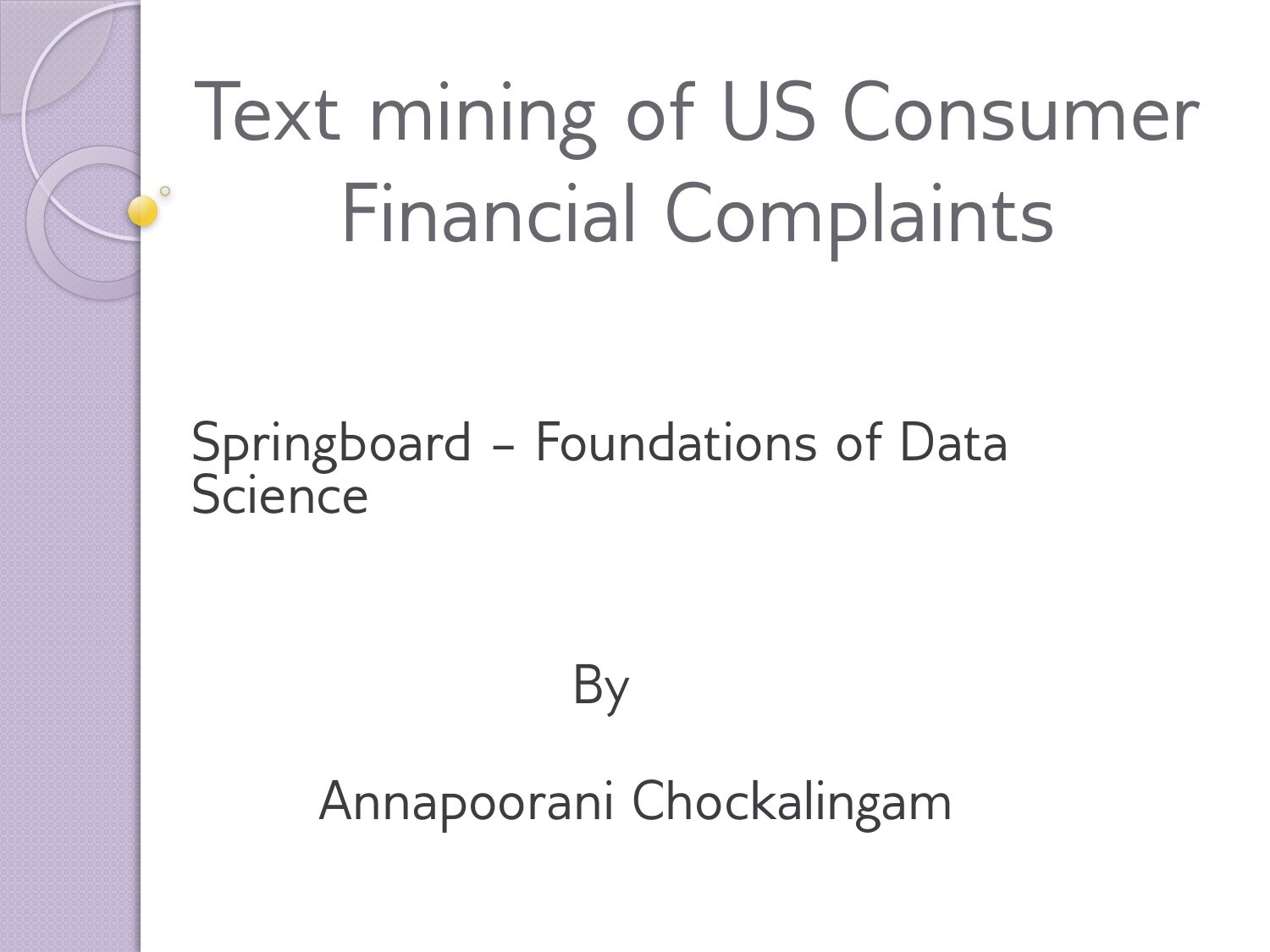

# Text mining of US Consumer Financial Complaints
Springboard – Foundations of Data Science

			By
								Annapoorani Chockalingam